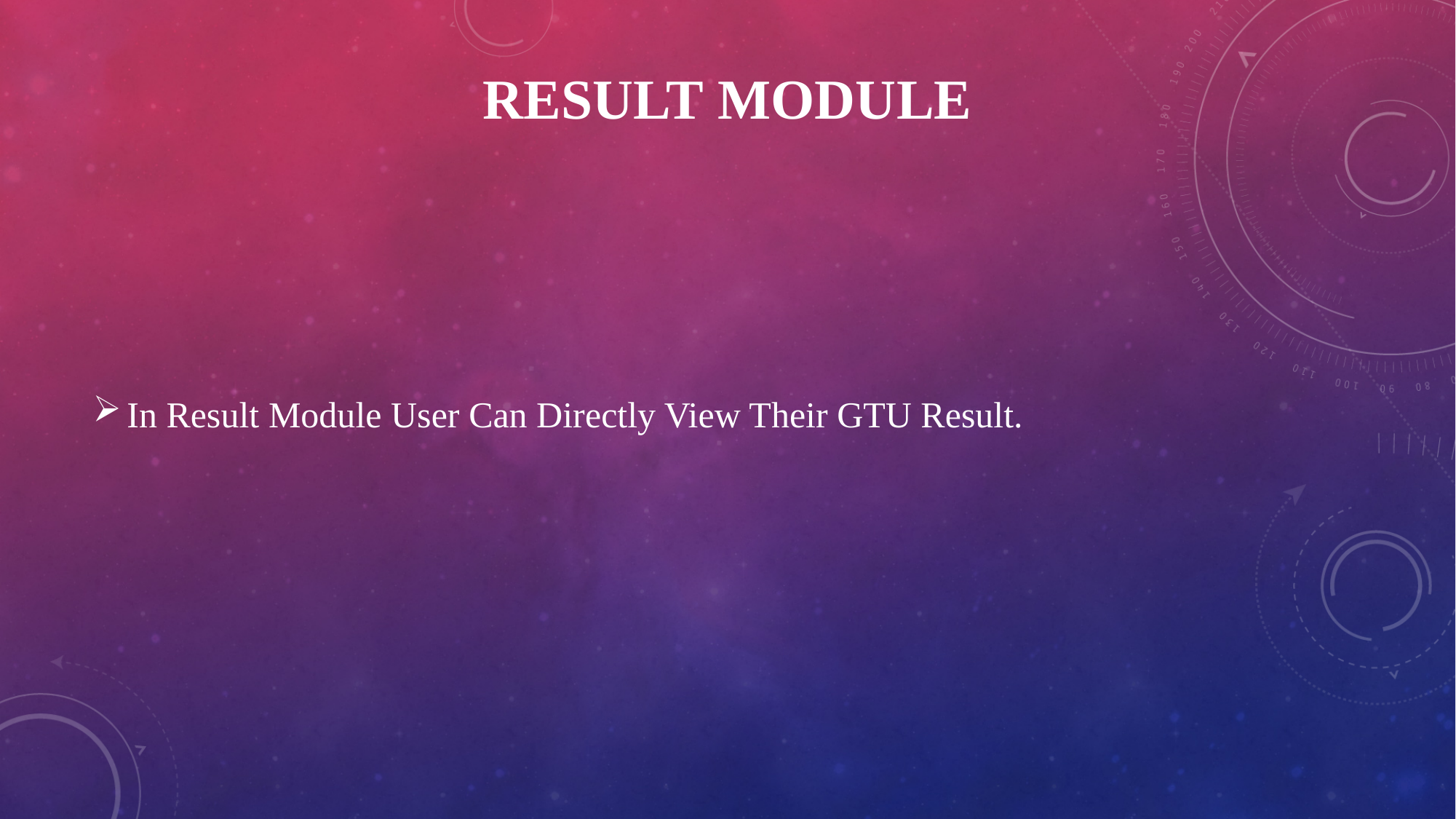

# result MODULE

In Result Module User Can Directly View Their GTU Result.